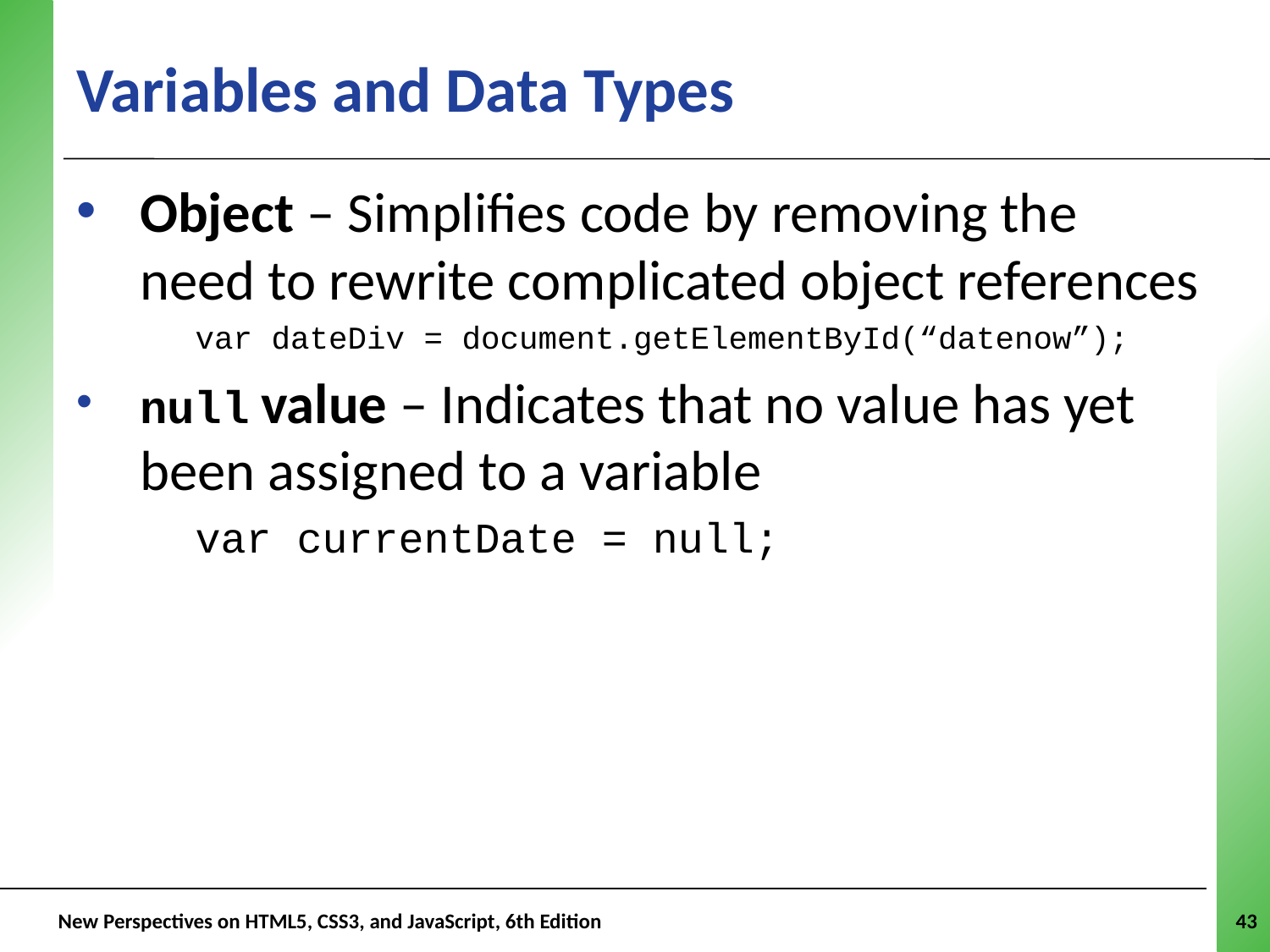

# Variables and Data Types
Object – Simplifies code by removing the need to rewrite complicated object references
var dateDiv = document.getElementById(“datenow”);
null value – Indicates that no value has yet been assigned to a variable
var currentDate = null;
 New Perspectives on HTML5, CSS3, and JavaScript, 6th Edition
43